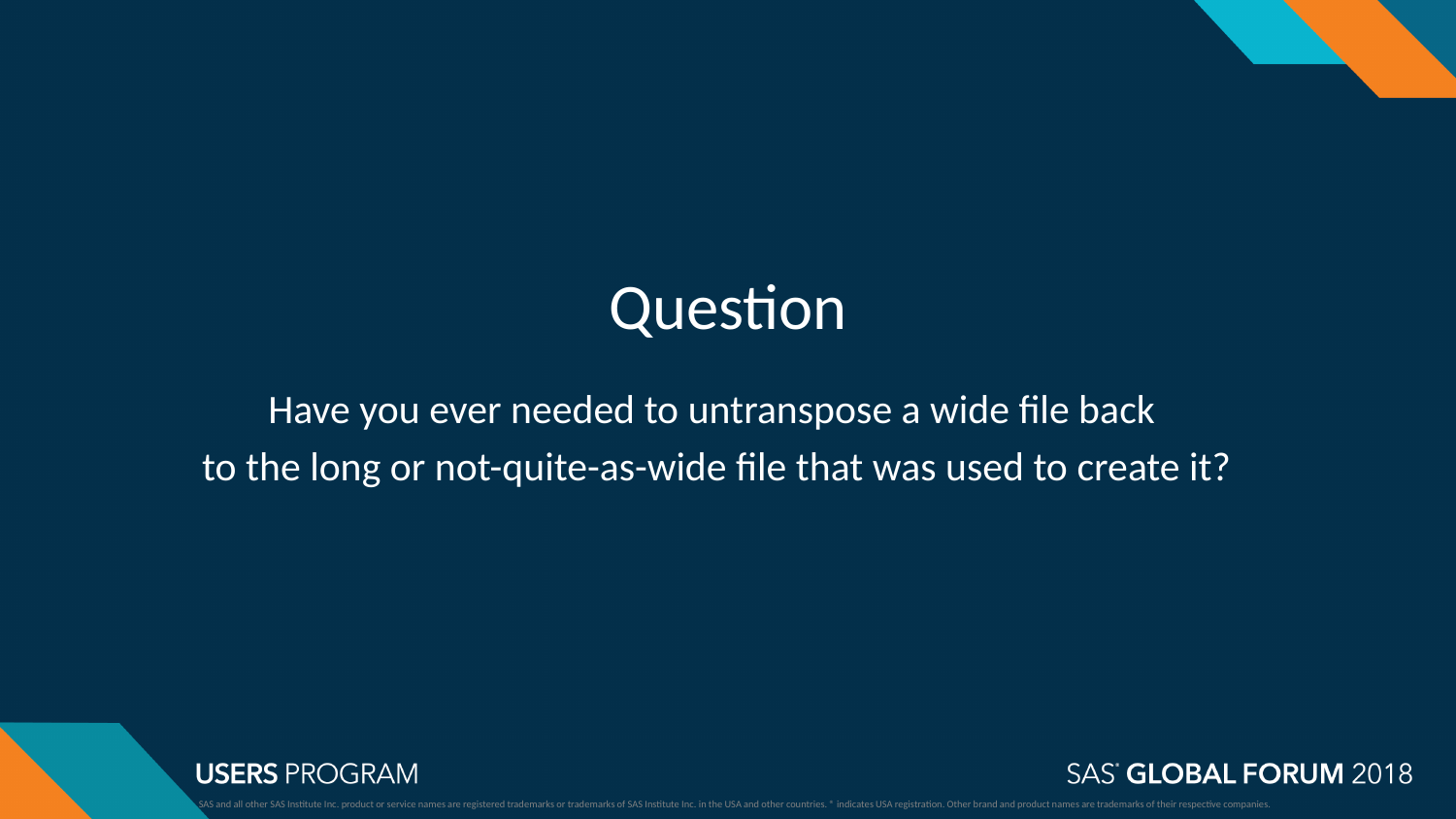

# Question
Have you ever needed to untranspose a wide file back
to the long or not-quite-as-wide file that was used to create it?